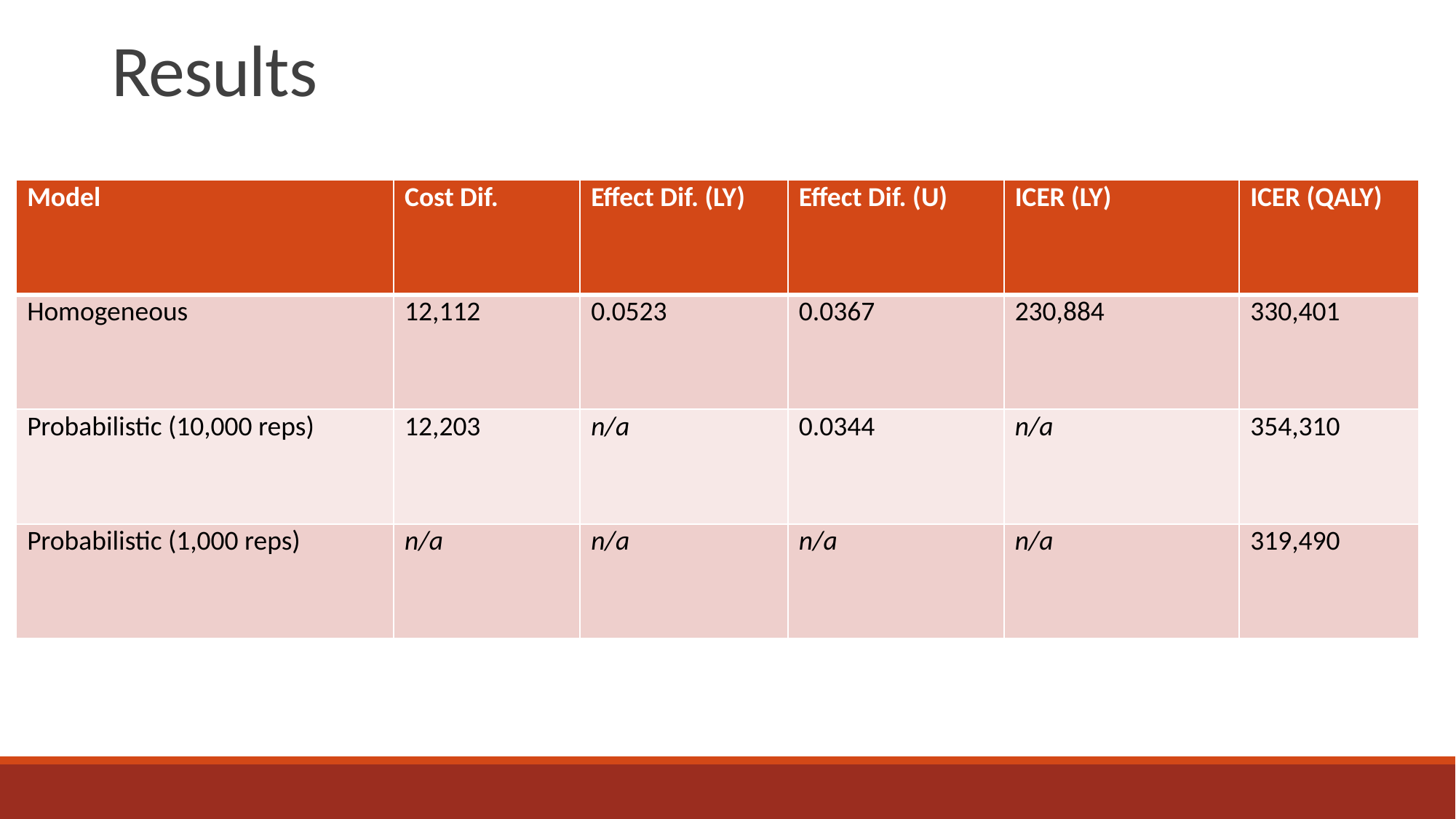

# Results
| Model | Cost Dif. | Effect Dif. (LY) | Effect Dif. (U) | ICER (LY) | ICER (QALY) |
| --- | --- | --- | --- | --- | --- |
| Homogeneous | 12,112 | 0.0523 | 0.0367 | 230,884 | 330,401 |
| Probabilistic (10,000 reps) | 12,203 | n/a | 0.0344 | n/a | 354,310 |
| Probabilistic (1,000 reps) | n/a | n/a | n/a | n/a | 319,490 |